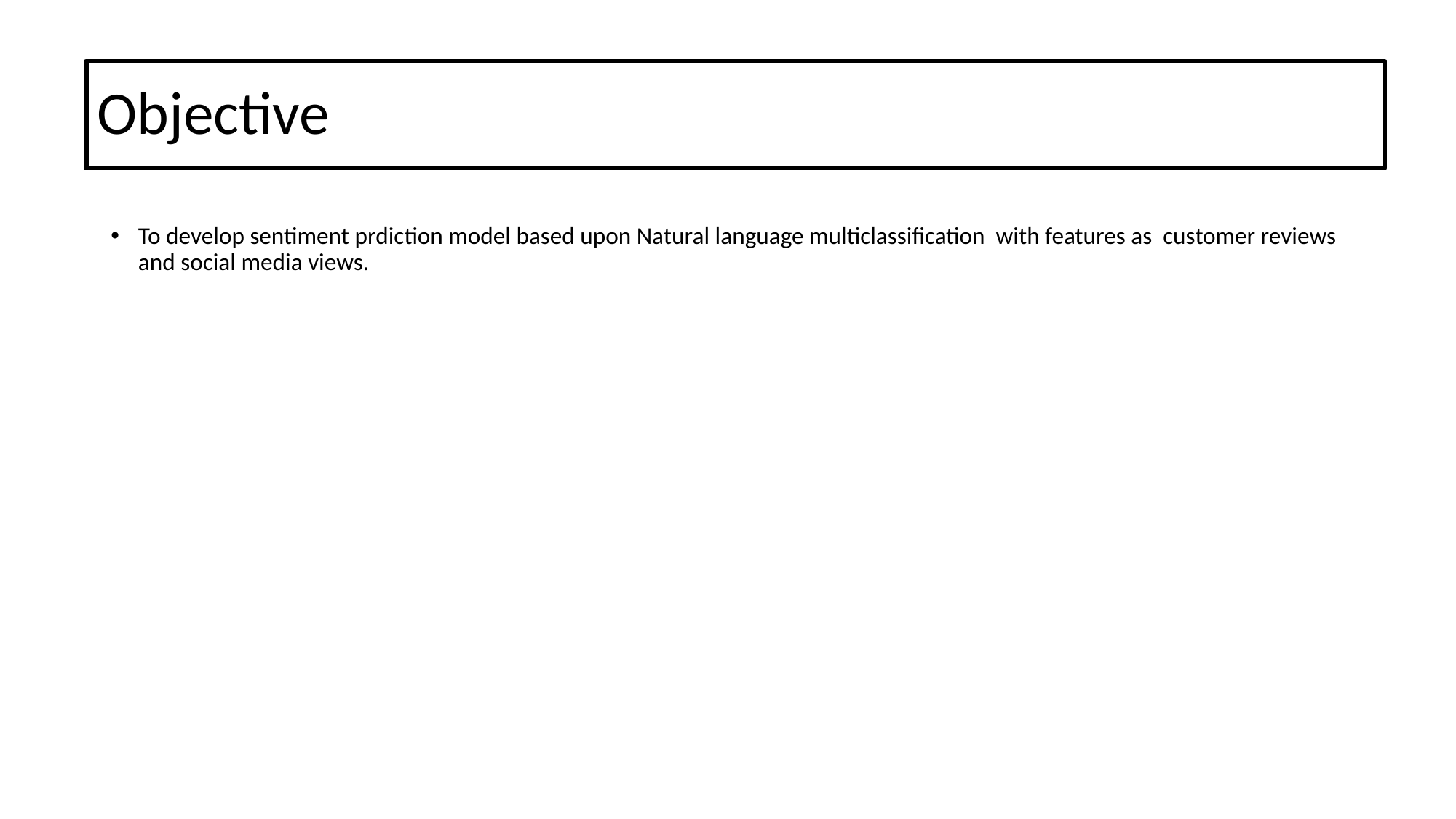

# Objective

To develop sentiment prdiction model based upon Natural language multiclassification  with features as  customer reviews and social media views.